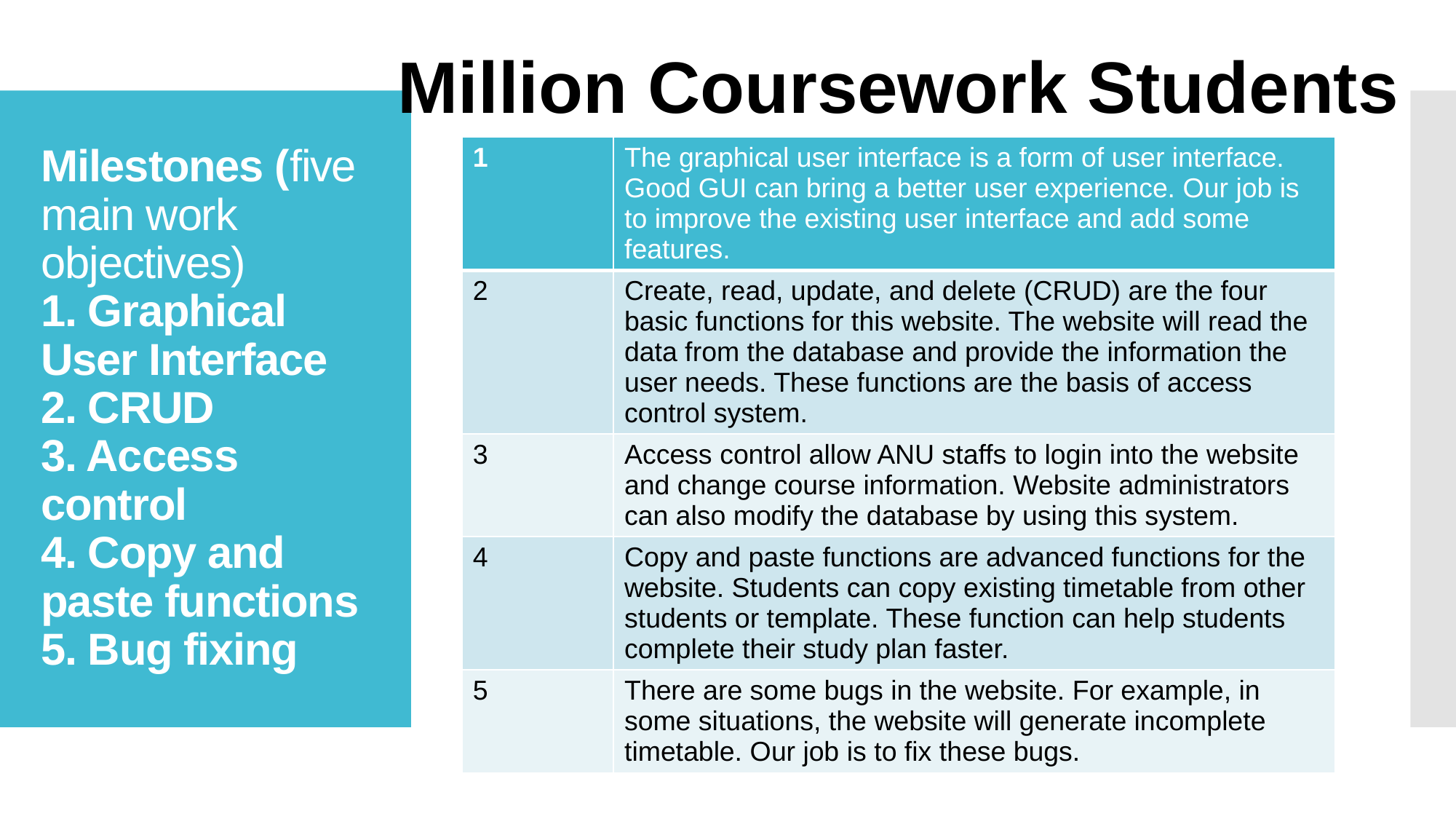

Million Coursework Students
# Milestones (five main work objectives) 1. Graphical User Interface 2. CRUD 3. Access control 4. Copy and paste functions 5. Bug fixing
| 1 | The graphical user interface is a form of user interface. Good GUI can bring a better user experience. Our job is to improve the existing user interface and add some features. |
| --- | --- |
| 2 | Create, read, update, and delete (CRUD) are the four basic functions for this website. The website will read the data from the database and provide the information the user needs. These functions are the basis of access control system. |
| 3 | Access control allow ANU staffs to login into the website and change course information. Website administrators can also modify the database by using this system. |
| 4 | Copy and paste functions are advanced functions for the website. Students can copy existing timetable from other students or template. These function can help students complete their study plan faster. |
| 5 | There are some bugs in the website. For example, in some situations, the website will generate incomplete timetable. Our job is to fix these bugs. |